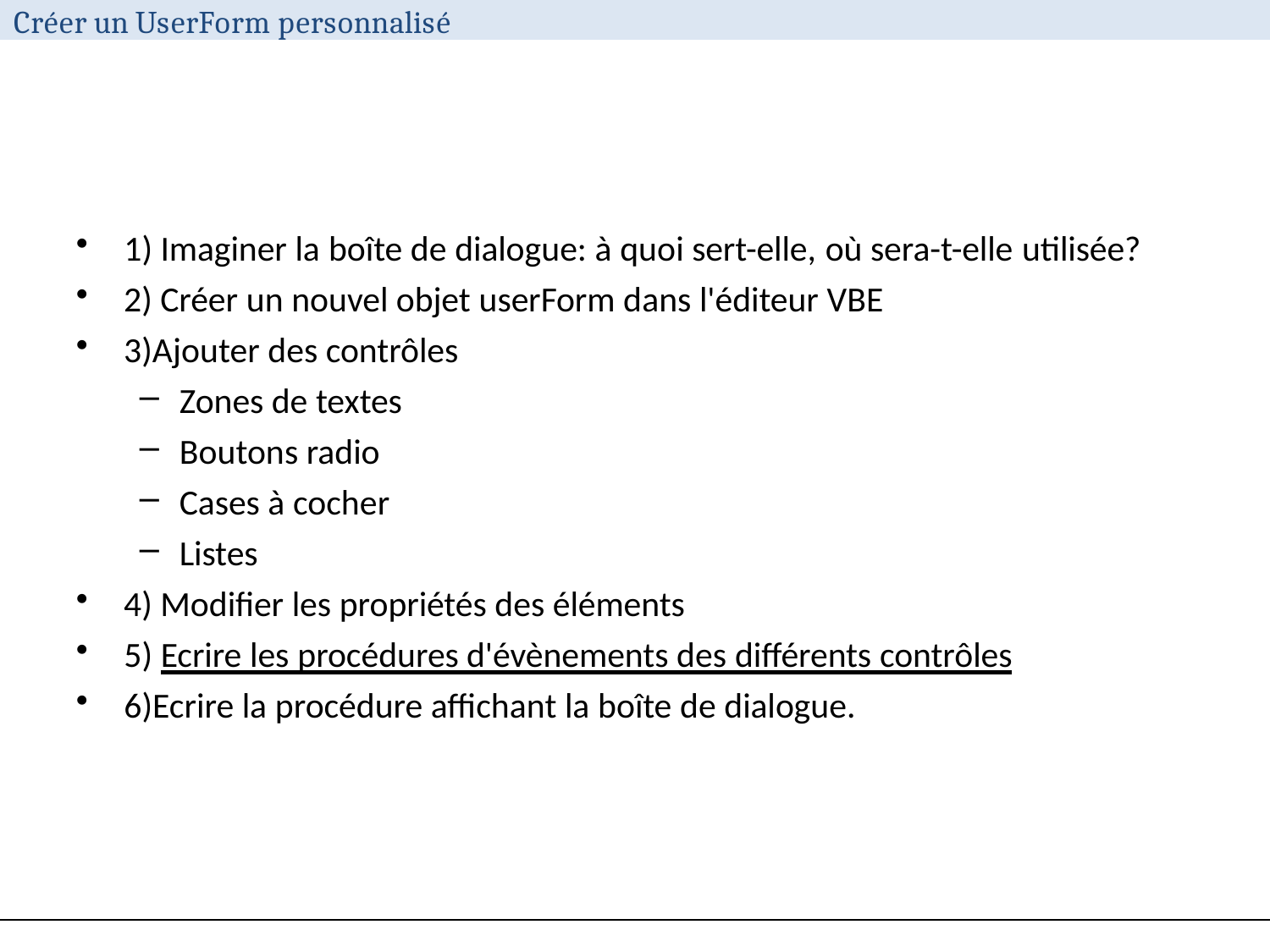

# Créer un UserForm personnalisé
1) Imaginer la boîte de dialogue: à quoi sert-elle, où sera-t-elle utilisée?
2) Créer un nouvel objet userForm dans l'éditeur VBE
3)Ajouter des contrôles
Zones de textes
Boutons radio
Cases à cocher
Listes
4) Modifier les propriétés des éléments
5) Ecrire les procédures d'évènements des différents contrôles
6)Ecrire la procédure affichant la boîte de dialogue.